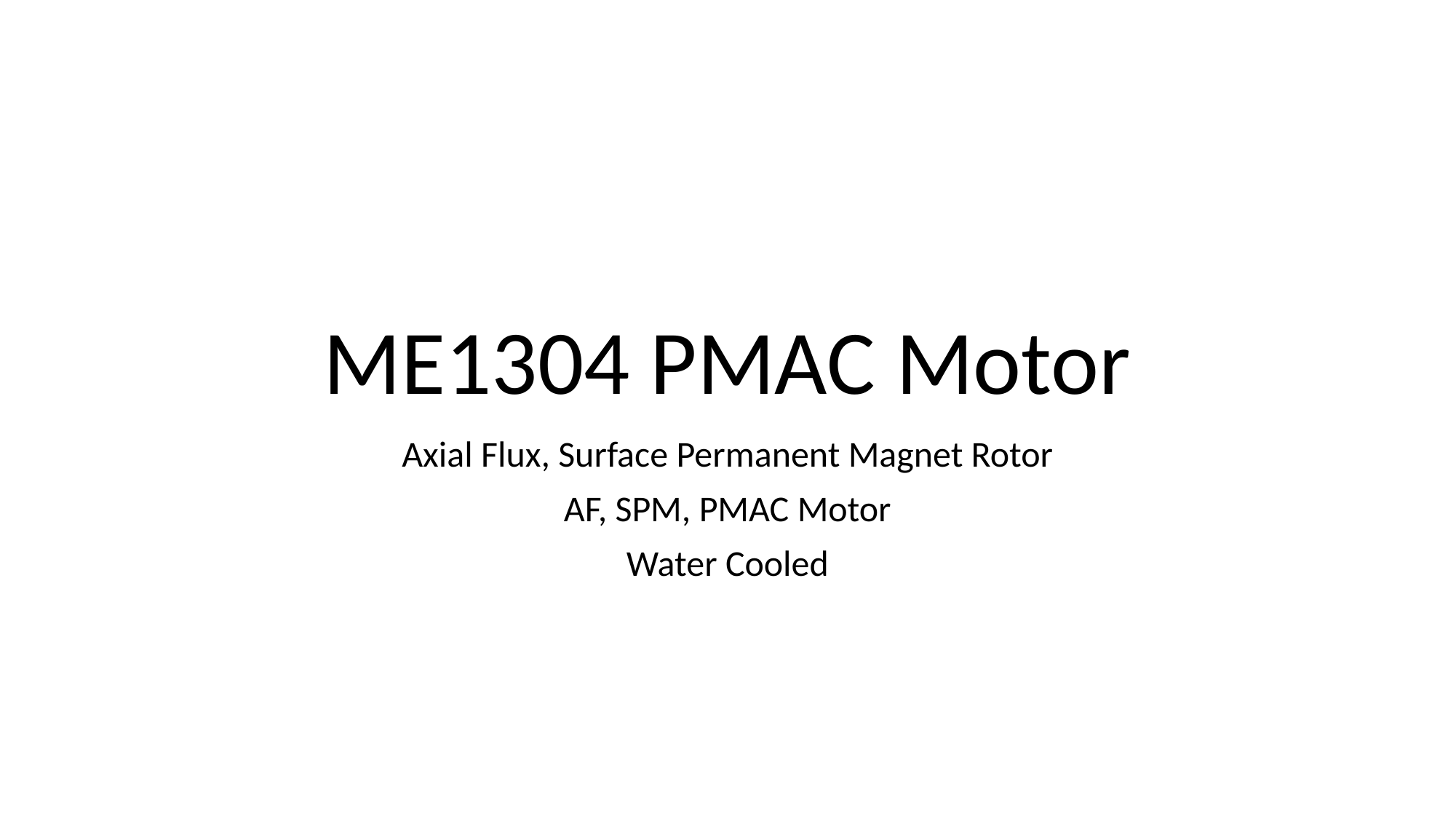

# ME1304 PMAC Motor
Axial Flux, Surface Permanent Magnet Rotor
AF, SPM, PMAC Motor
Water Cooled